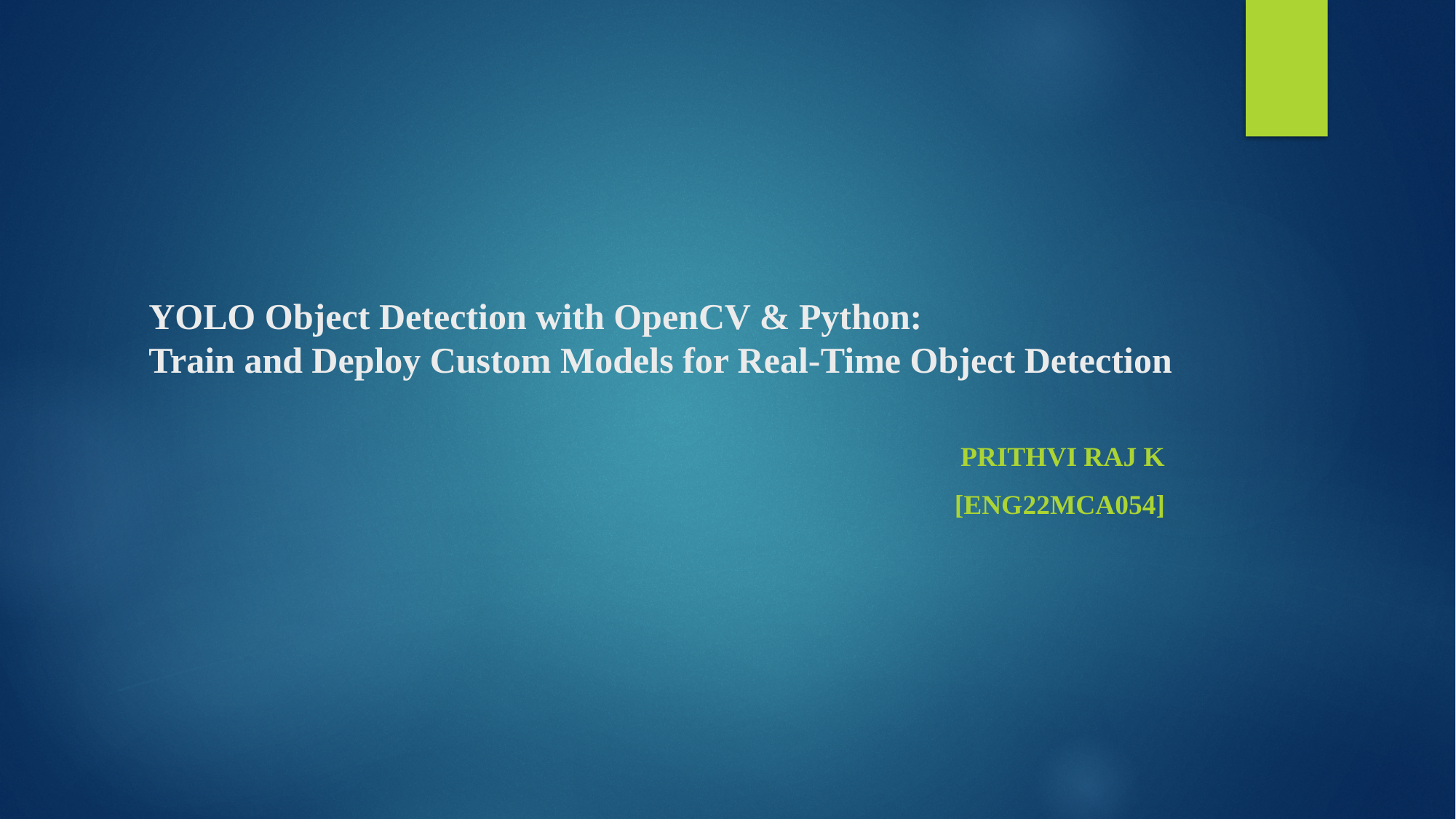

# YOLO Object Detection with OpenCV & Python: Train and Deploy Custom Models for Real-Time Object Detection
PRITHVI RAJ K
[ENG22MCA054]